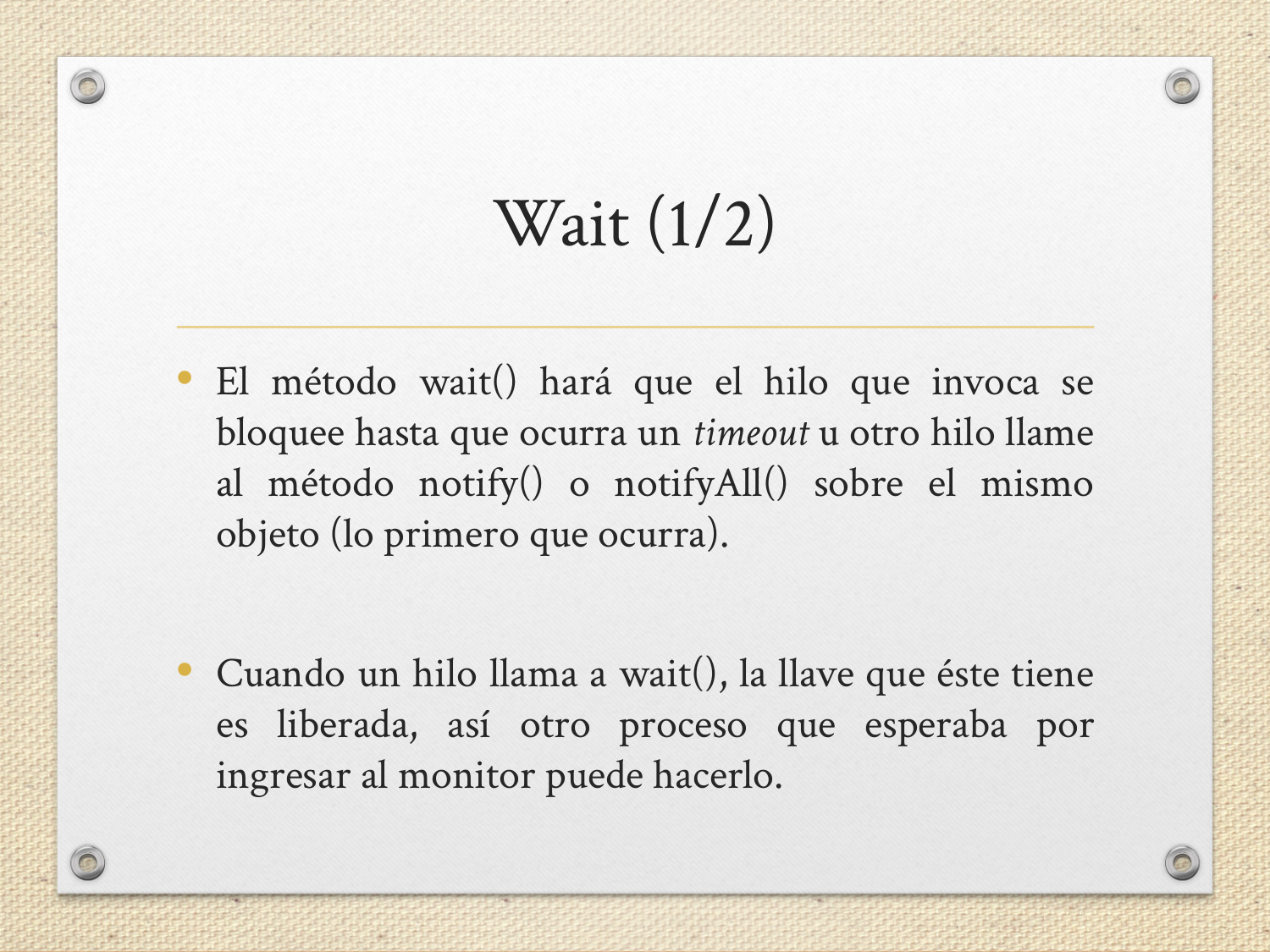

# Wait (1/2)
El método wait() hará que el hilo que invoca se bloquee hasta que ocurra un timeout u otro hilo llame al método notify() o notifyAll() sobre el mismo objeto (lo primero que ocurra).

Cuando un hilo llama a wait(), la llave que éste tiene es liberada, así otro proceso que esperaba por ingresar al monitor puede hacerlo.